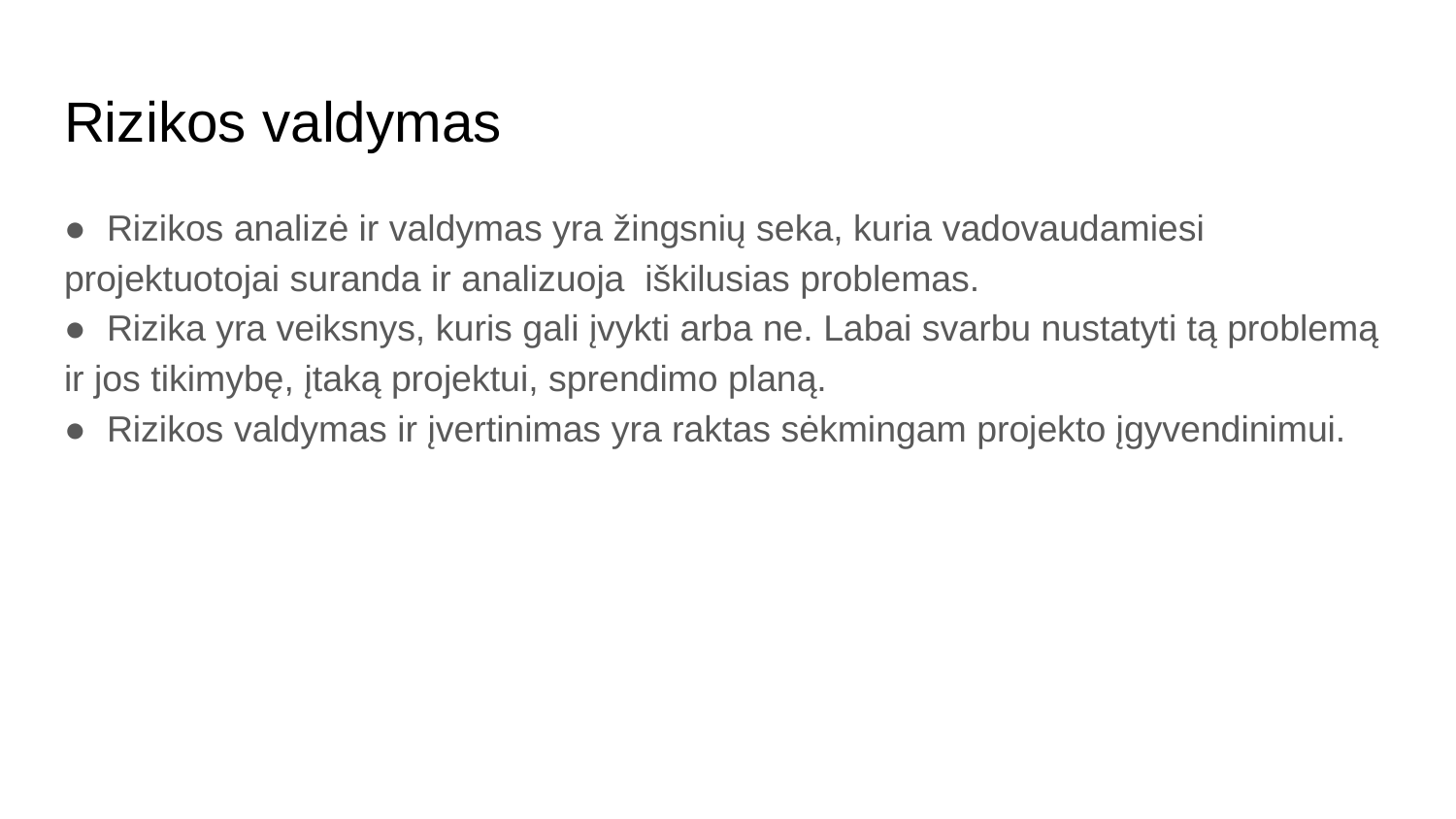

# Rizikos valdymas
●  Rizikos analizė ir valdymas yra žingsnių seka, kuria vadovaudamiesi projektuotojai suranda ir analizuoja  iškilusias problemas.
●  Rizika yra veiksnys, kuris gali įvykti arba ne. Labai svarbu nustatyti tą problemą ir jos tikimybę, įtaką projektui, sprendimo planą.
●  Rizikos valdymas ir įvertinimas yra raktas sėkmingam projekto įgyvendinimui.